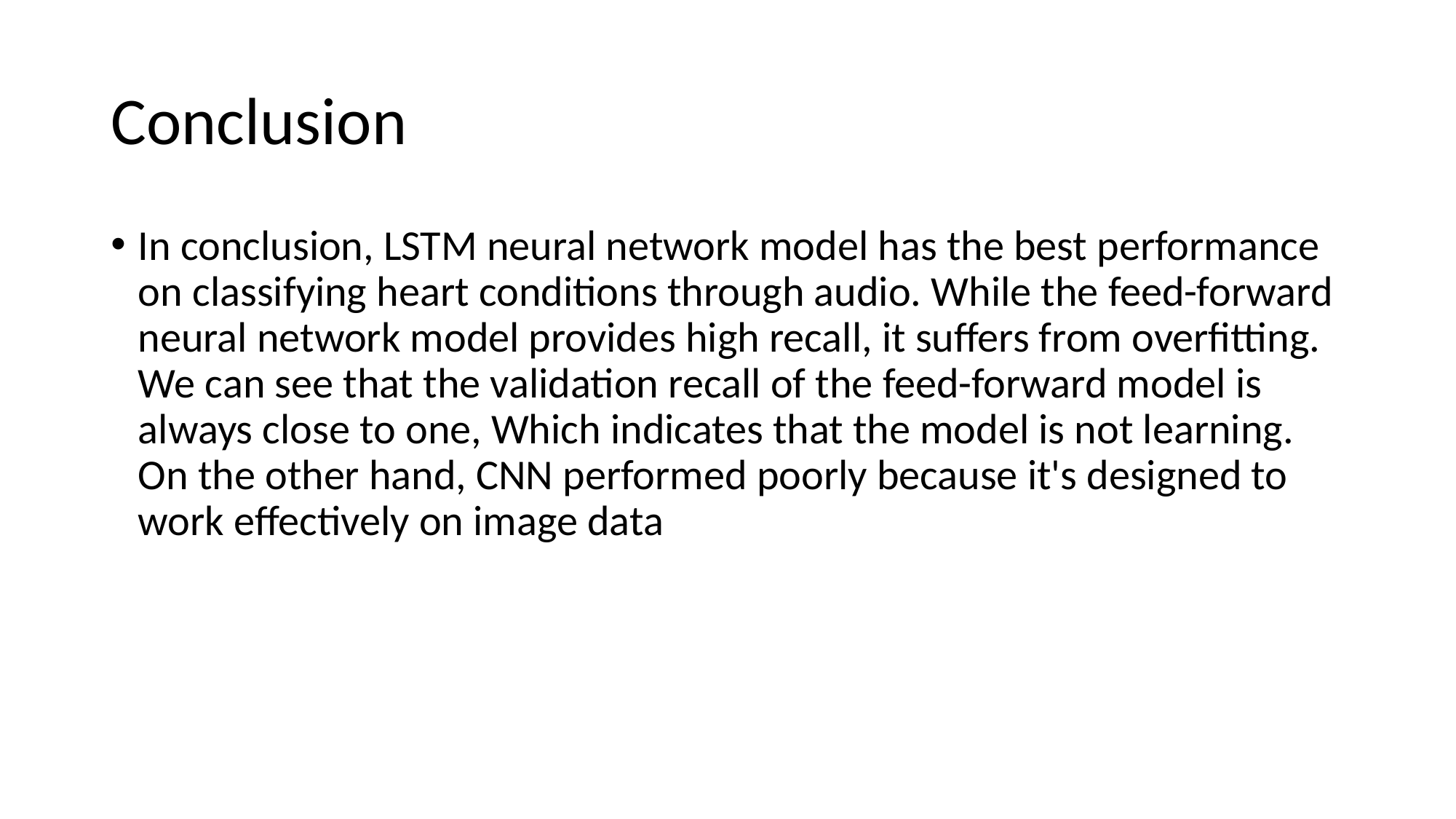

# Conclusion
In conclusion, LSTM neural network model has the best performance on classifying heart conditions through audio. While the feed-forward neural network model provides high recall, it suffers from overfitting. We can see that the validation recall of the feed-forward model is always close to one, Which indicates that the model is not learning. On the other hand, CNN performed poorly because it's designed to work effectively on image data